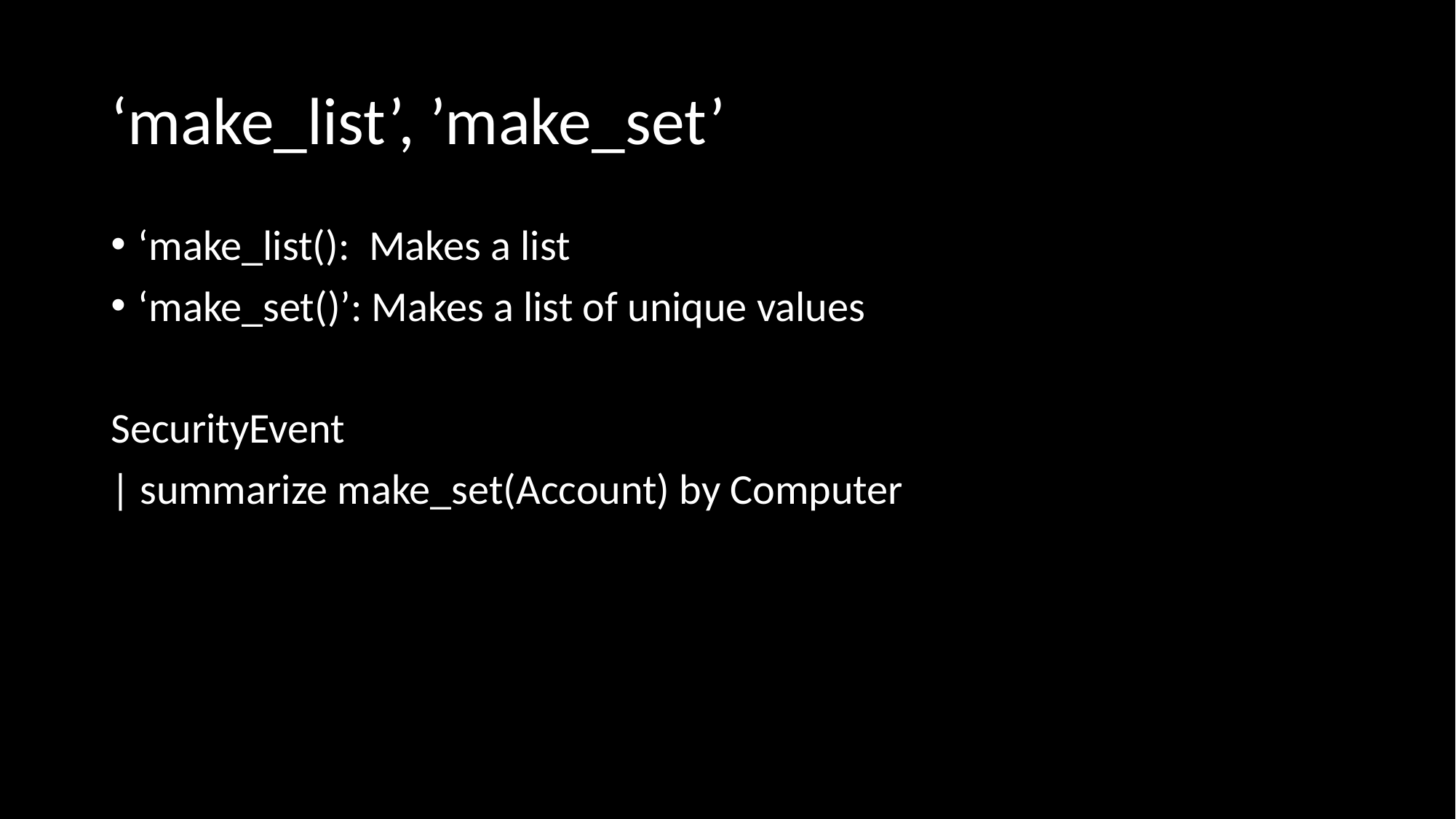

# ‘make_list’, ’make_set’
‘make_list():  Makes a list
‘make_set()’: Makes a list of unique values

SecurityEvent
| summarize make_set(Account) by Computer